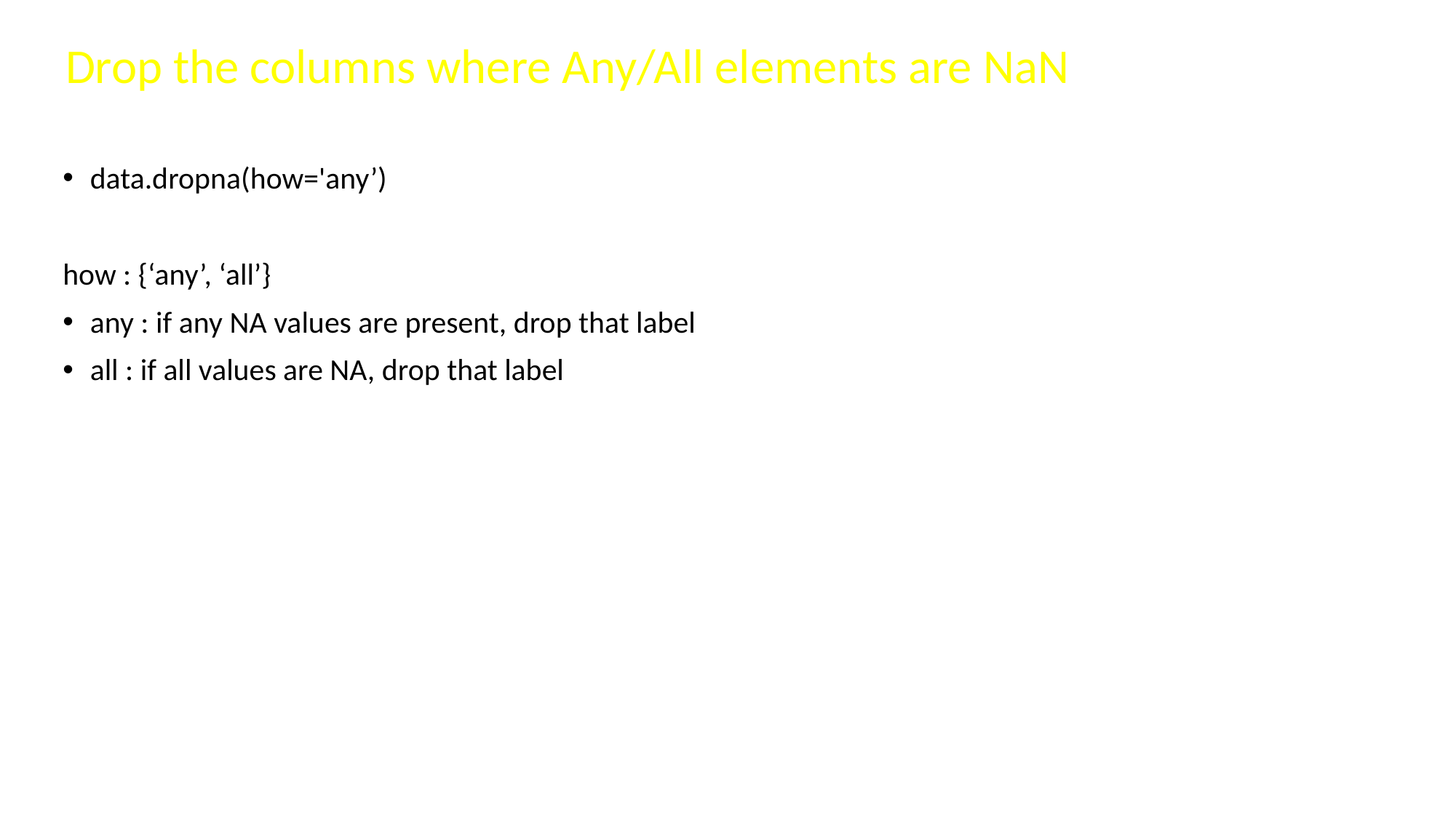

Drop the columns where Any/All elements are NaN
data.dropna(how='any’)

how : {‘any’, ‘all’}
any : if any NA values are present, drop that label
all : if all values are NA, drop that label